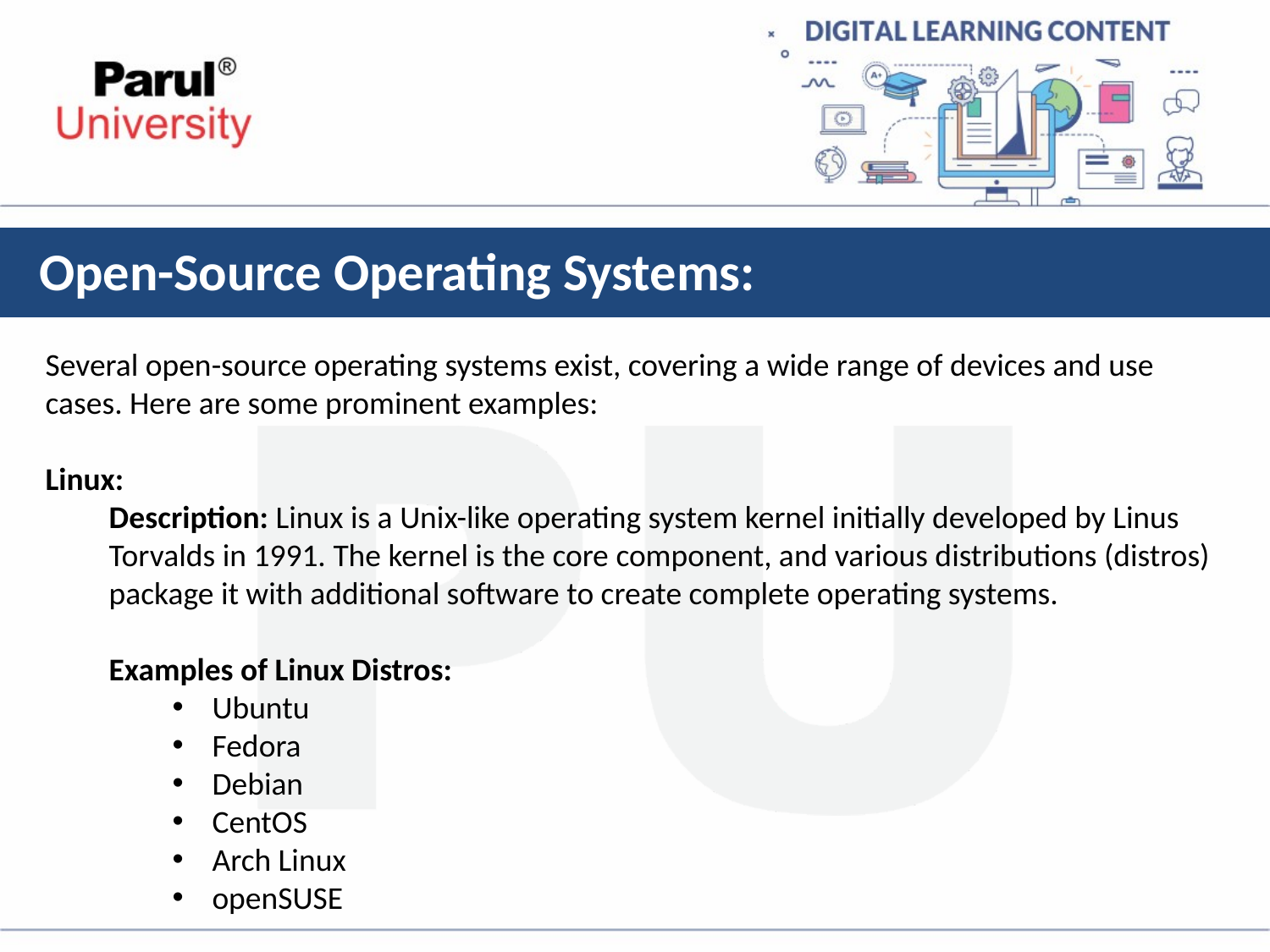

# Open-Source Operating Systems:
Several open-source operating systems exist, covering a wide range of devices and use cases. Here are some prominent examples:

Linux:
Description: Linux is a Unix-like operating system kernel initially developed by Linus Torvalds in 1991. The kernel is the core component, and various distributions (distros) package it with additional software to create complete operating systems.

Examples of Linux Distros:
Ubuntu
Fedora
Debian
CentOS
Arch Linux
openSUSE